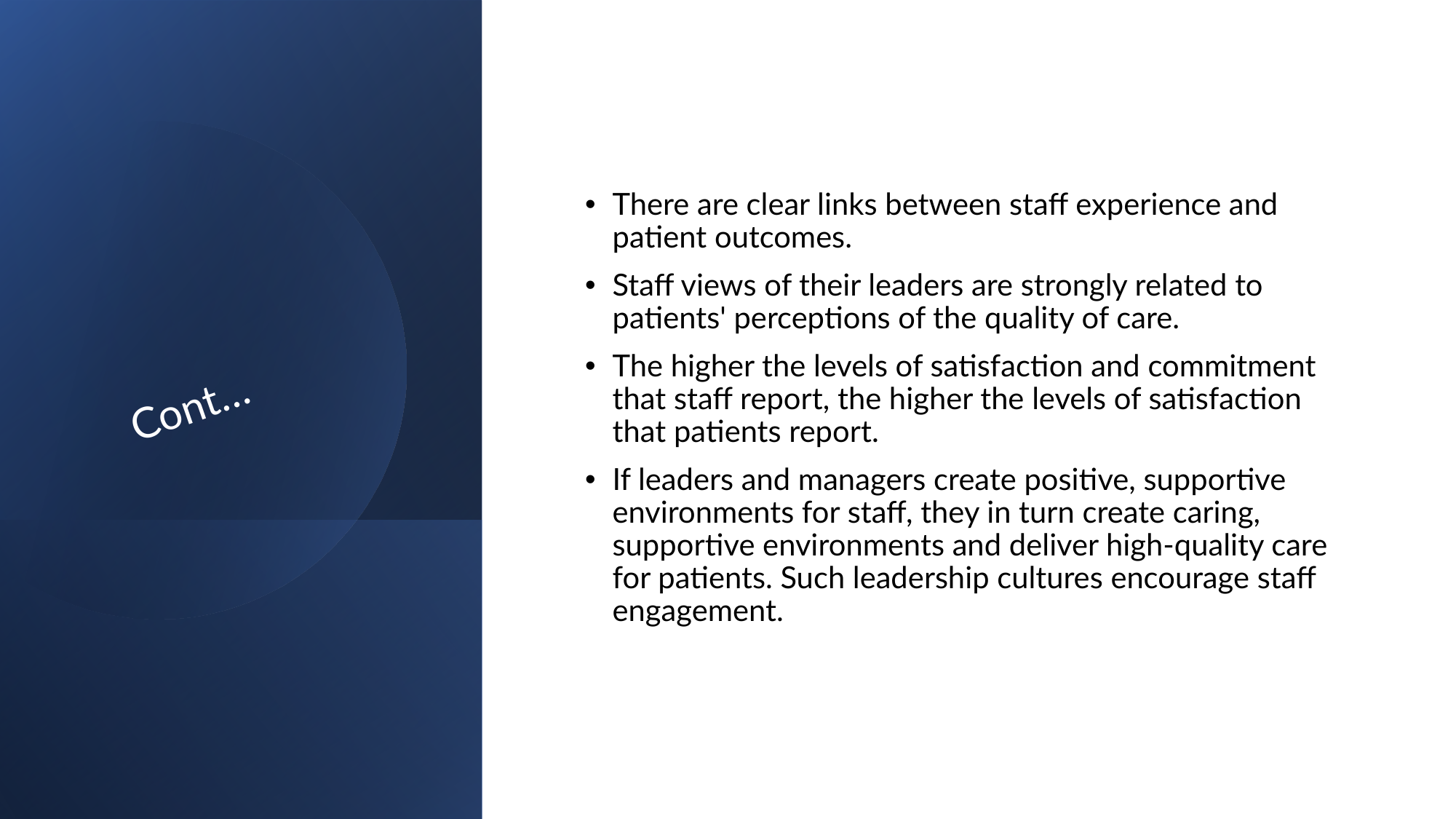

There are clear links between staff experience and patient outcomes.
Staff views of their leaders are strongly related to patients' perceptions of the quality of care.
The higher the levels of satisfaction and commitment that staff report, the higher the levels of satisfaction that patients report.
If leaders and managers create positive, supportive environments for staff, they in turn create caring, supportive environments and deliver high-quality care for patients. Such leadership cultures encourage staff engagement.

Cont…